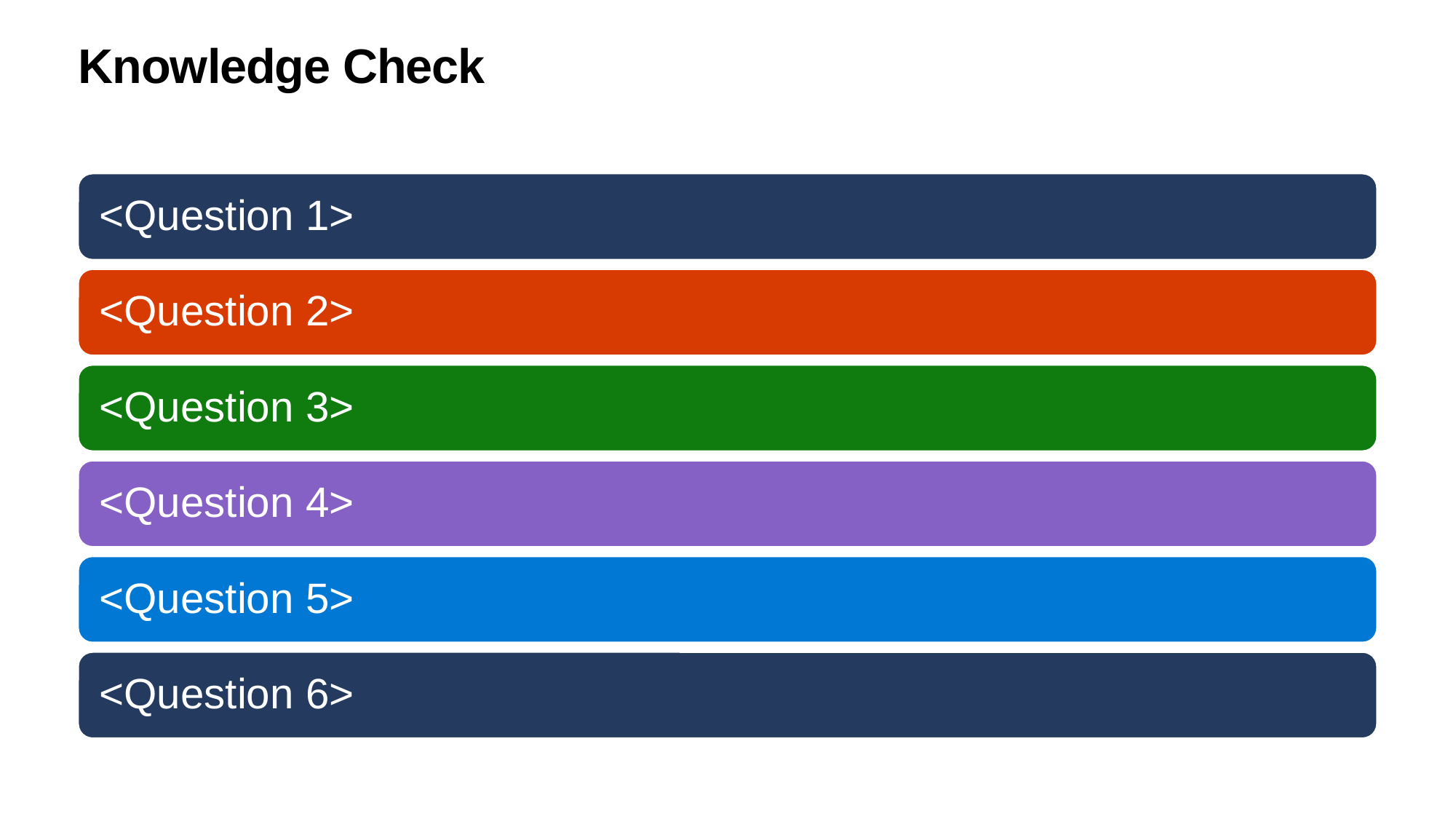

# Knowledge Check
<Question 1>
<Question 2>
<Question 3>
<Question 4>
<Question 5>
<Question 6>